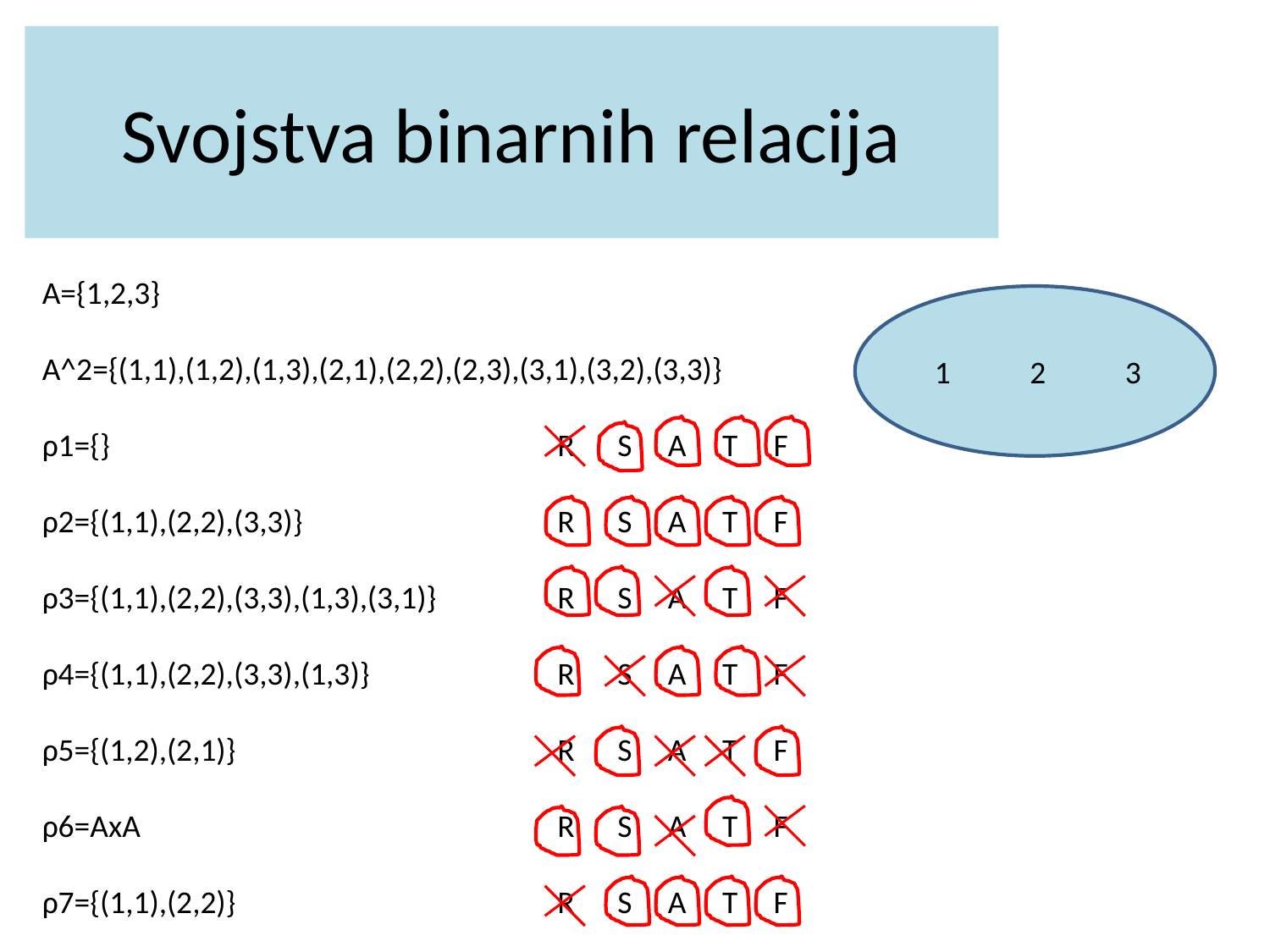

Svojstva binarnih relacija
A={1,2,3}

A^2={(1,1),(1,2),(1,3),(2,1),(2,2),(2,3),(3,1),(3,2),(3,3)}

ρ1={}                                                     	 R      S     A     T     F

ρ2={(1,1),(2,2),(3,3)}		 R      S     A     T     F

ρ3={(1,1),(2,2),(3,3),(1,3),(3,1)}	 R      S     A     T     F

ρ4={(1,1),(2,2),(3,3),(1,3)}		 R      S     A     T     F

ρ5={(1,2),(2,1)}			 R      S     A     T     F

ρ6=AxA				 R      S     A     T     F

ρ7={(1,1),(2,2)}			 R      S     A     T     F

  1           2           3